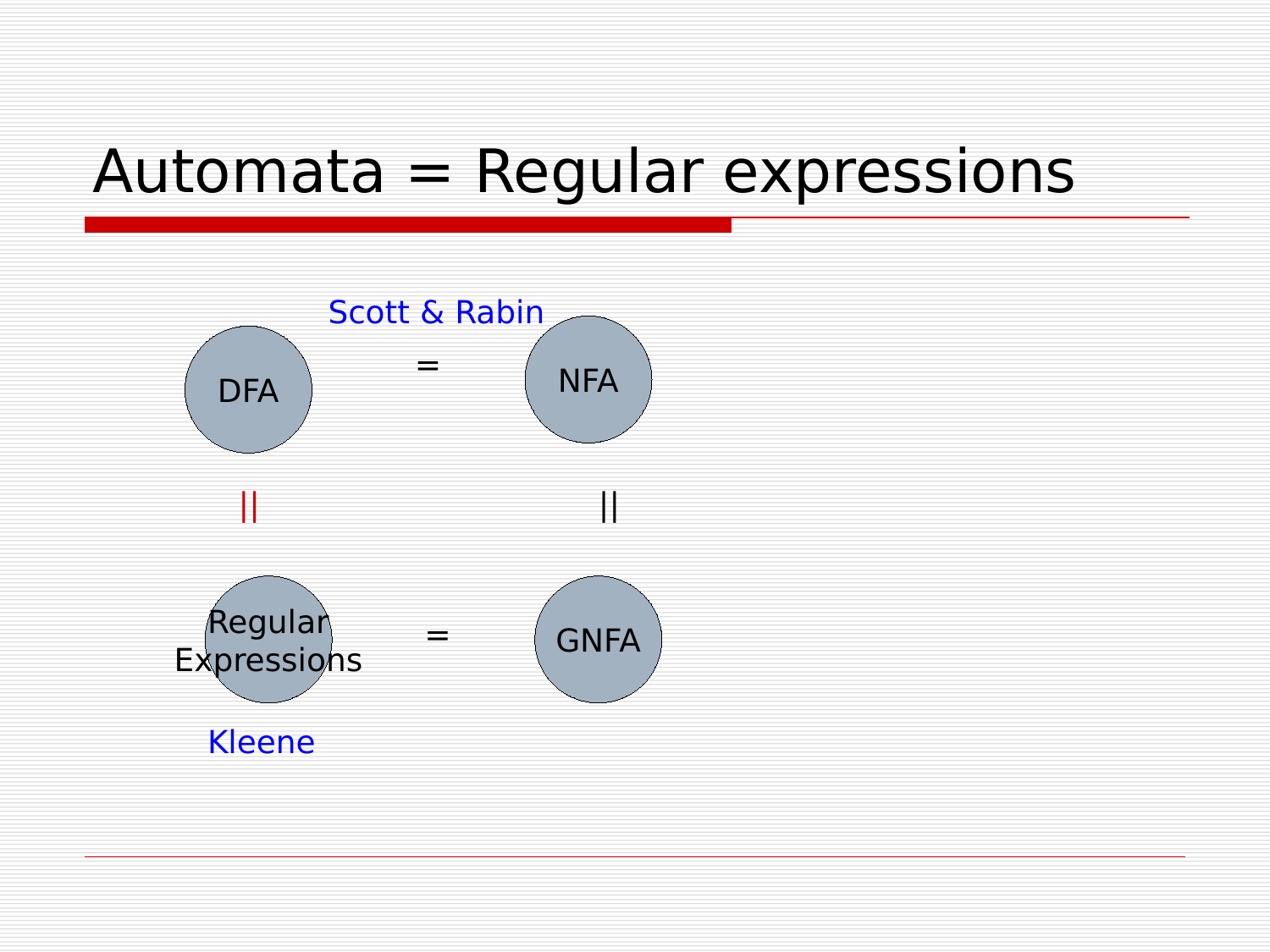

# Automata = Regular expressions
Scott & Rabin
NFA
DFA
=
||
||
Regular
Expressions
GNFA
=
Kleene